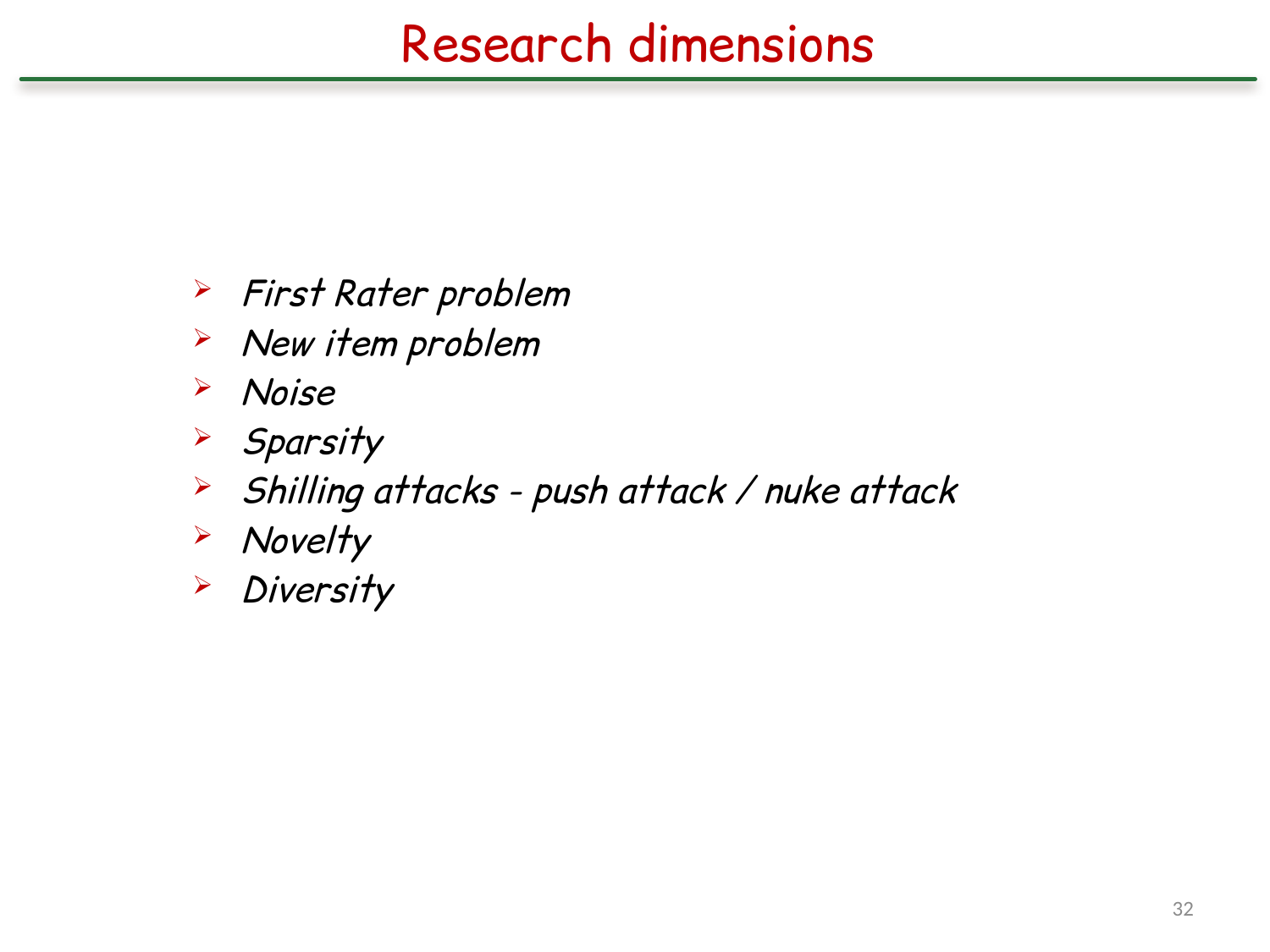

Research dimensions
First Rater problem
New item problem
Noise
Sparsity
Shilling attacks - push attack / nuke attack
Novelty
Diversity

32